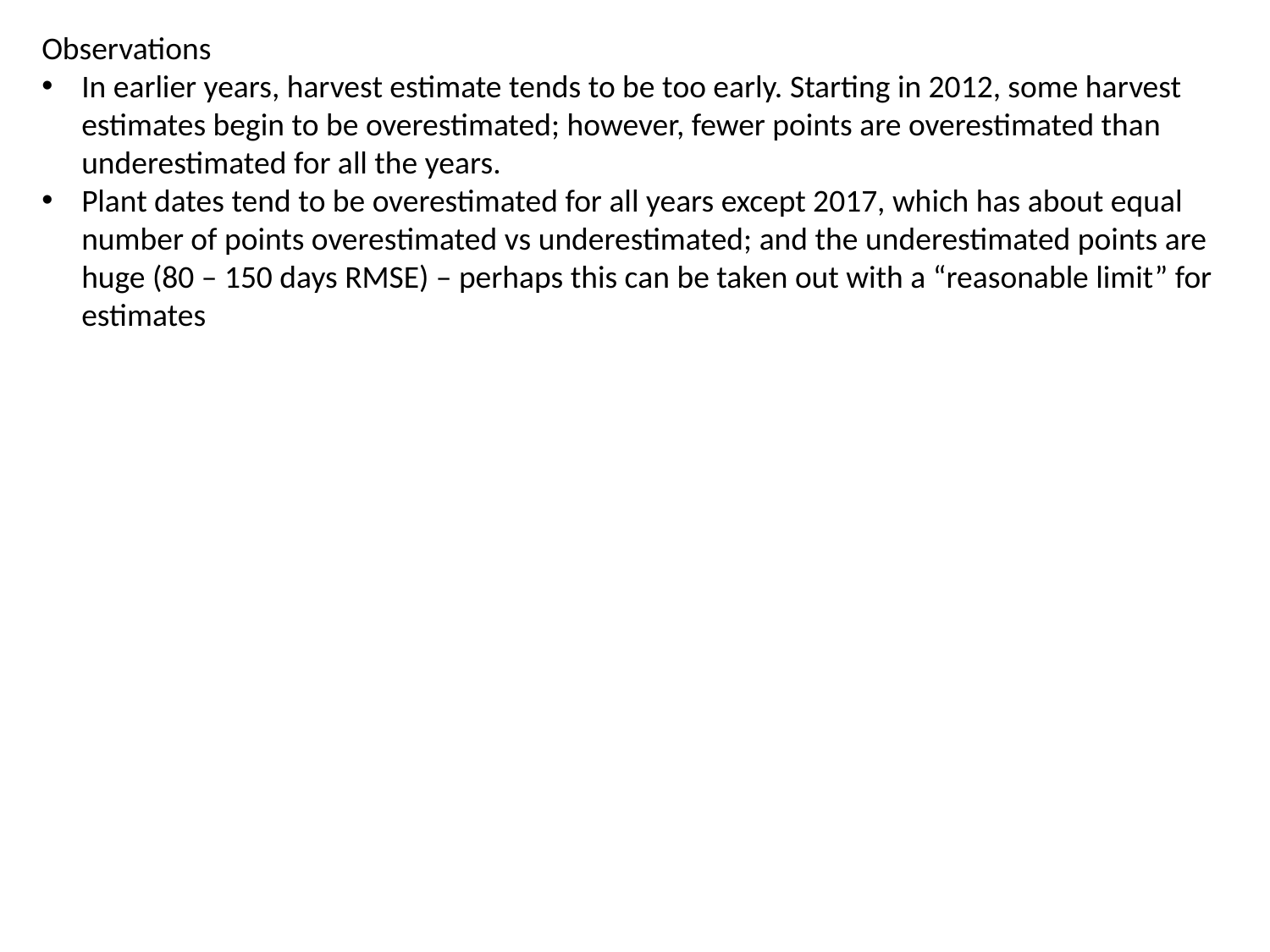

Observations
In earlier years, harvest estimate tends to be too early. Starting in 2012, some harvest estimates begin to be overestimated; however, fewer points are overestimated than underestimated for all the years.
Plant dates tend to be overestimated for all years except 2017, which has about equal number of points overestimated vs underestimated; and the underestimated points are huge (80 – 150 days RMSE) – perhaps this can be taken out with a “reasonable limit” for estimates